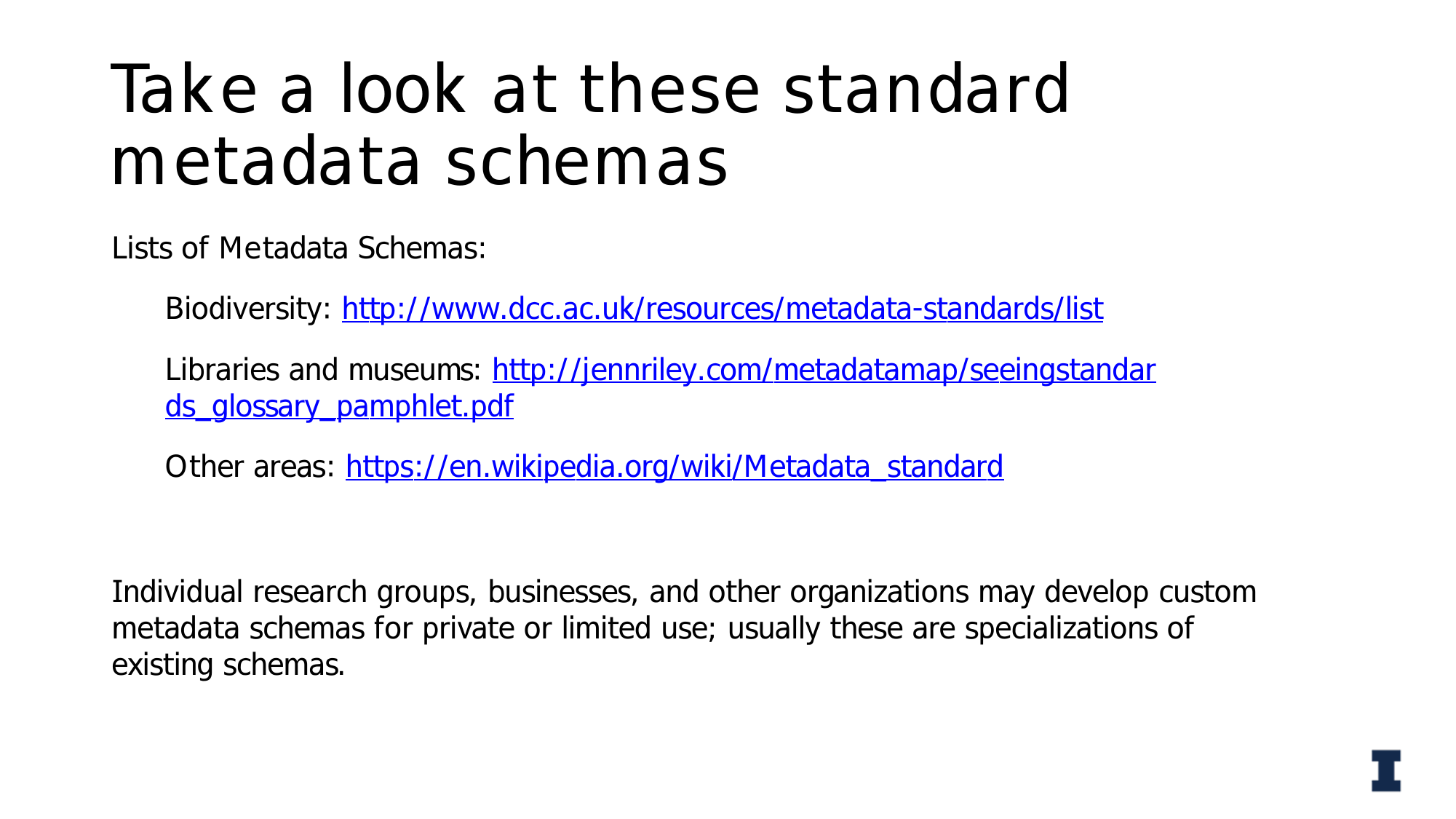

# Take a look at these standard metadata schemas
Lists of Metadata Schemas:
Biodiversity: http://www.dcc.ac.uk/resources/metadata-standards/list
Libraries and museums: http://jennriley.com/metadatamap/seeingstandards_glossary_pamphlet.pdf
Other areas: https://en.wikipedia.org/wiki/Metadata_standard

Individual research groups, businesses, and other organizations may develop custom metadata schemas for private or limited use; usually these are specializations of existing schemas.